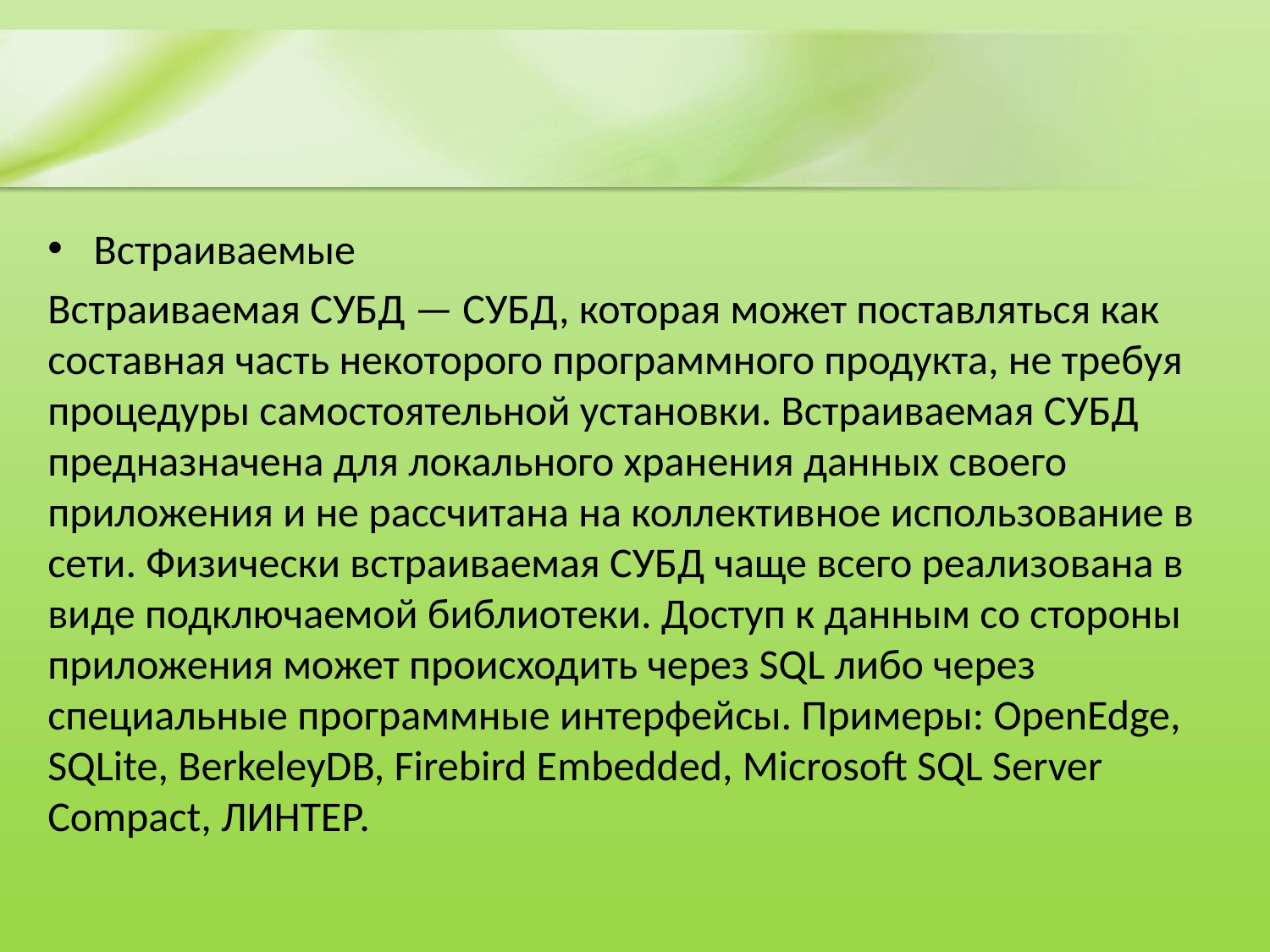

#
Встраиваемые
Встраиваемая СУБД — СУБД, которая может поставляться как составная часть некоторого программного продукта, не требуя процедуры самостоятельной установки. Встраиваемая СУБД предназначена для локального хранения данных своего приложения и не рассчитана на коллективное использование в сети. Физически встраиваемая СУБД чаще всего реализована в виде подключаемой библиотеки. Доступ к данным со стороны приложения может происходить через SQL либо через специальные программные интерфейсы. Примеры: OpenEdge, SQLite, BerkeleyDB, Firebird Embedded, Microsoft SQL Server Compact, ЛИНТЕР.